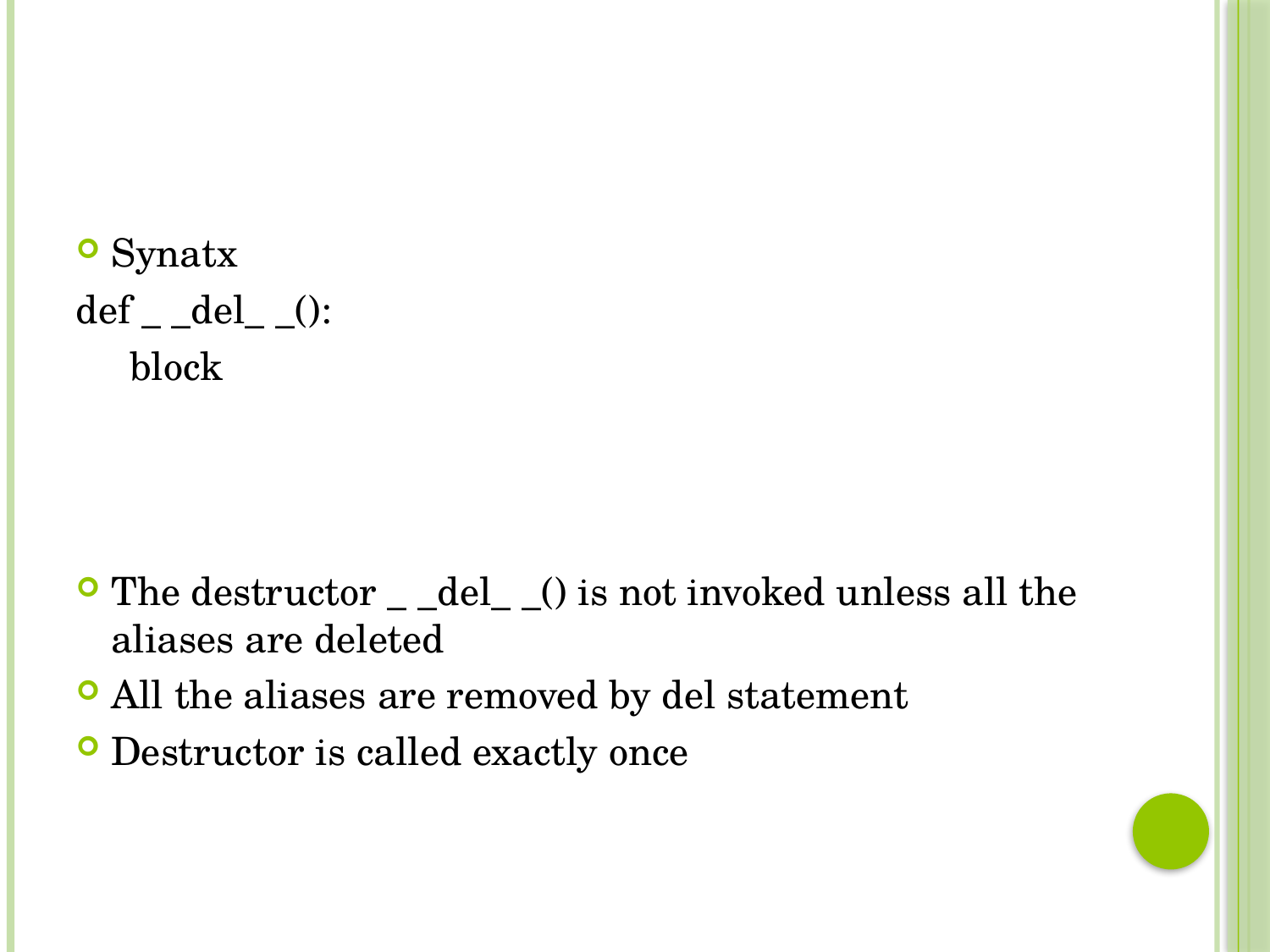

#
Synatx
def _ _del_ _():
     block

The destructor _ _del_ _() is not invoked unless all the aliases are deleted
All the aliases are removed by del statement
Destructor is called exactly once